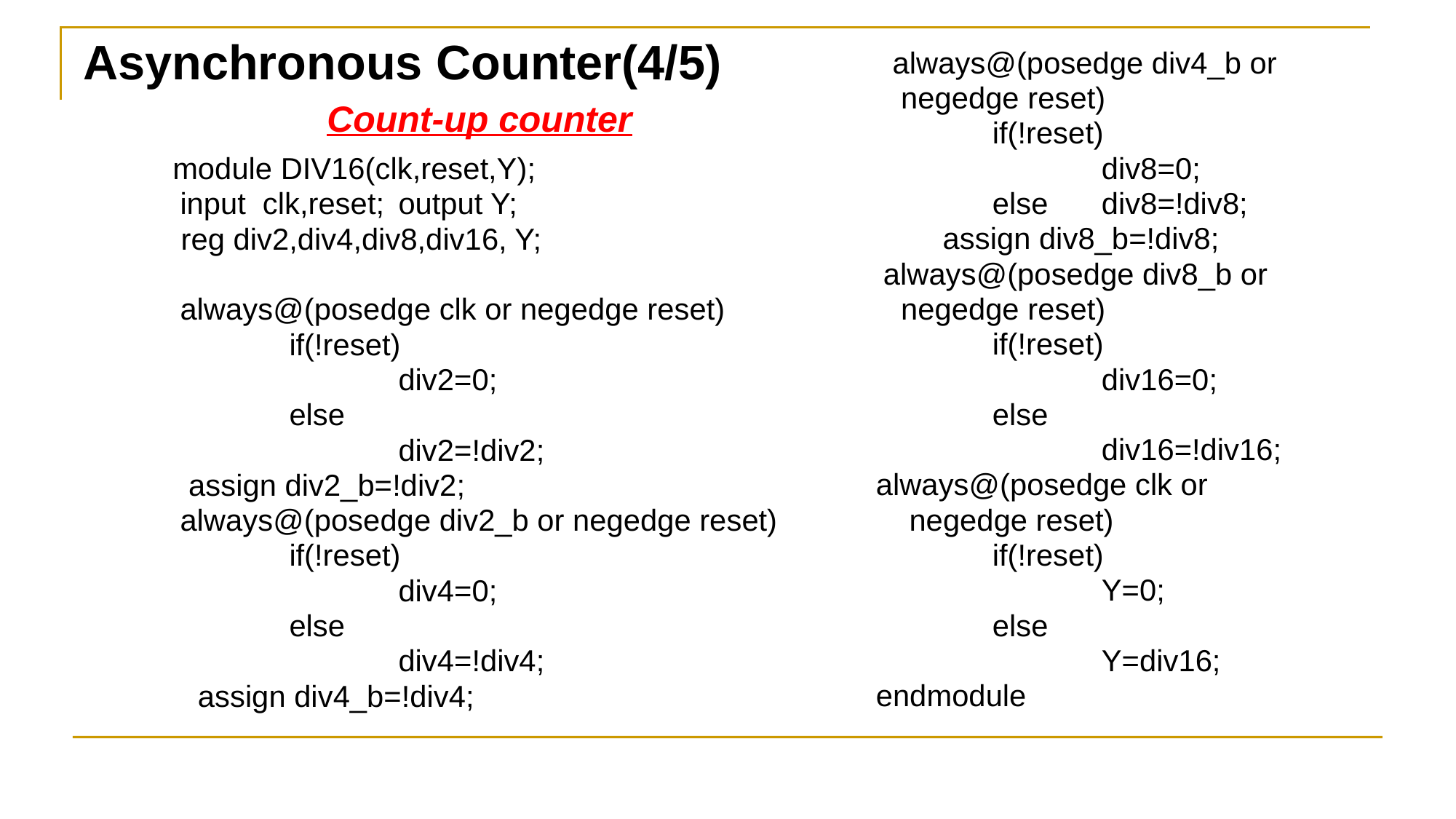

Asynchronous Counter(4/5)
      always@(posedge div4_b or
       negedge reset)
		if(!reset)
			div8=0;
		else	div8=!div8;
            assign div8_b=!div8;
	always@(posedge div8_b or
       negedge reset)
		if(!reset)
			div16=0;
		else
			div16=!div16;
    always@(posedge clk or
        negedge reset)
		if(!reset)
			Y=0;
		else
			Y=div16;
    endmodule

Count-up counter
    module DIV16(clk,reset,Y);
	input  clk,reset;	output Y;
     reg div2,div4,div8,div16, Y;

	always@(posedge clk or negedge reset)
		if(!reset)
			div2=0;
		else
			div2=!div2;
	 assign div2_b=!div2;
	always@(posedge div2_b or negedge reset)
		if(!reset)
			div4=0;
		else
			div4=!div4;
       assign div4_b=!div4;